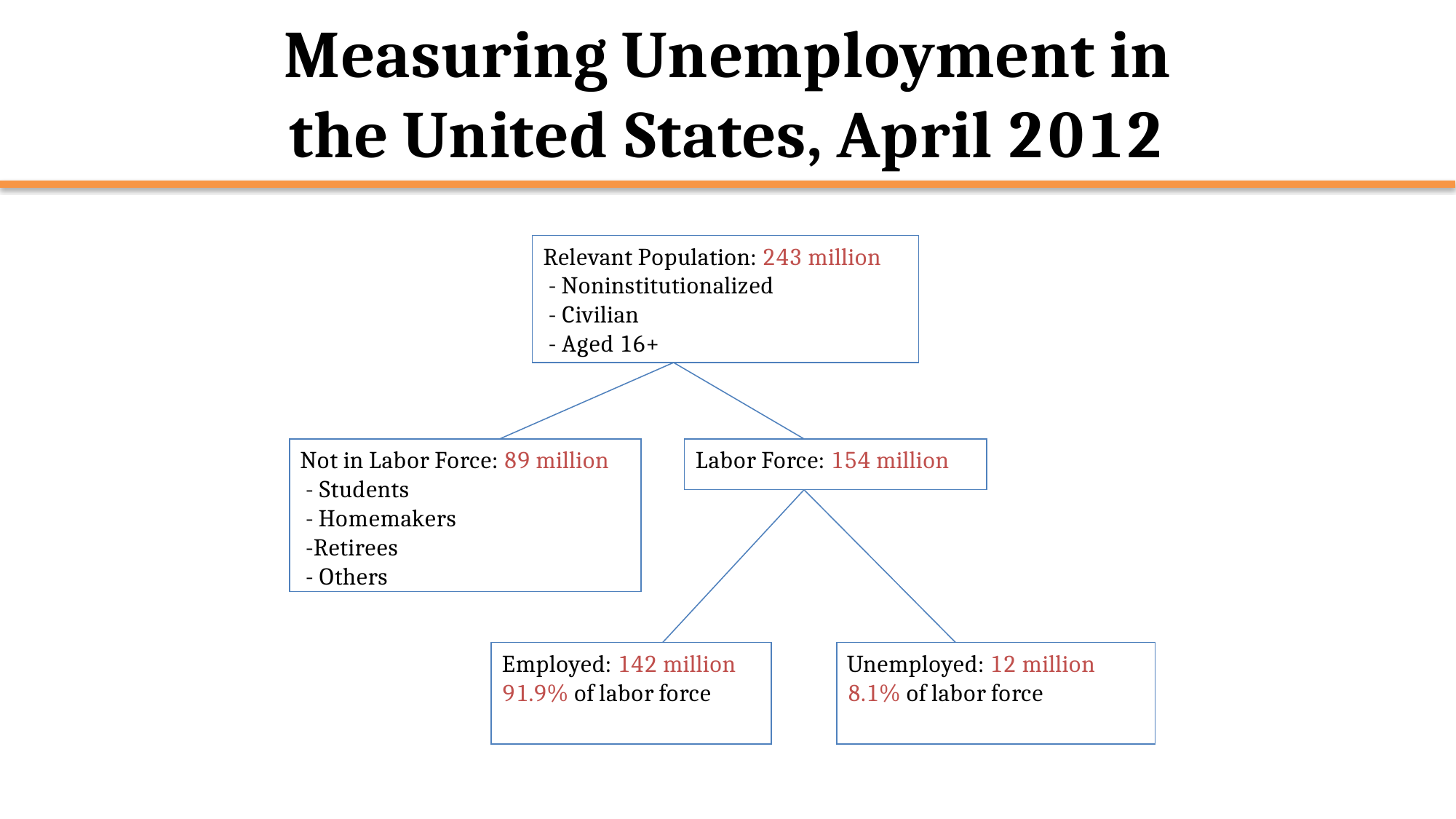

# Measuring Unemployment in the United States, April 2012

Relevant Population: 243 million
 - Noninstitutionalized
 - Civilian
 - Aged 16+

Not in Labor Force: 89 million
 - Students
 - Homemakers
 -Retirees
 - Others

Labor Force: 154 million

Employed: 142 million
91.9% of labor force
Unemployed: 12 million
8.1% of labor force